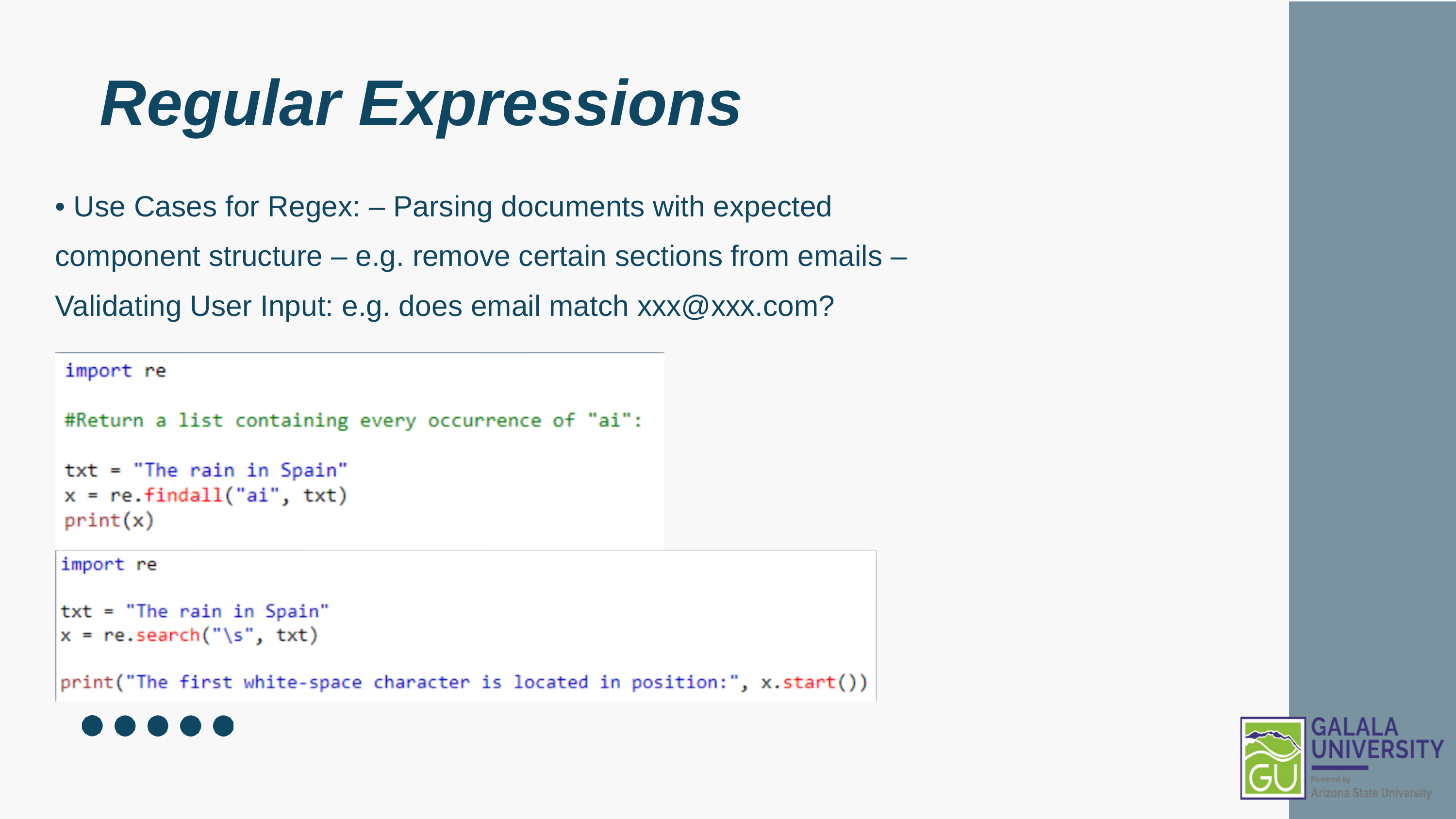

Regular Expressions

• Use Cases for Regex: – Parsing documents with expected component structure – e.g. remove certain sections from emails – Validating User Input: e.g. does email match xxx@xxx.com?